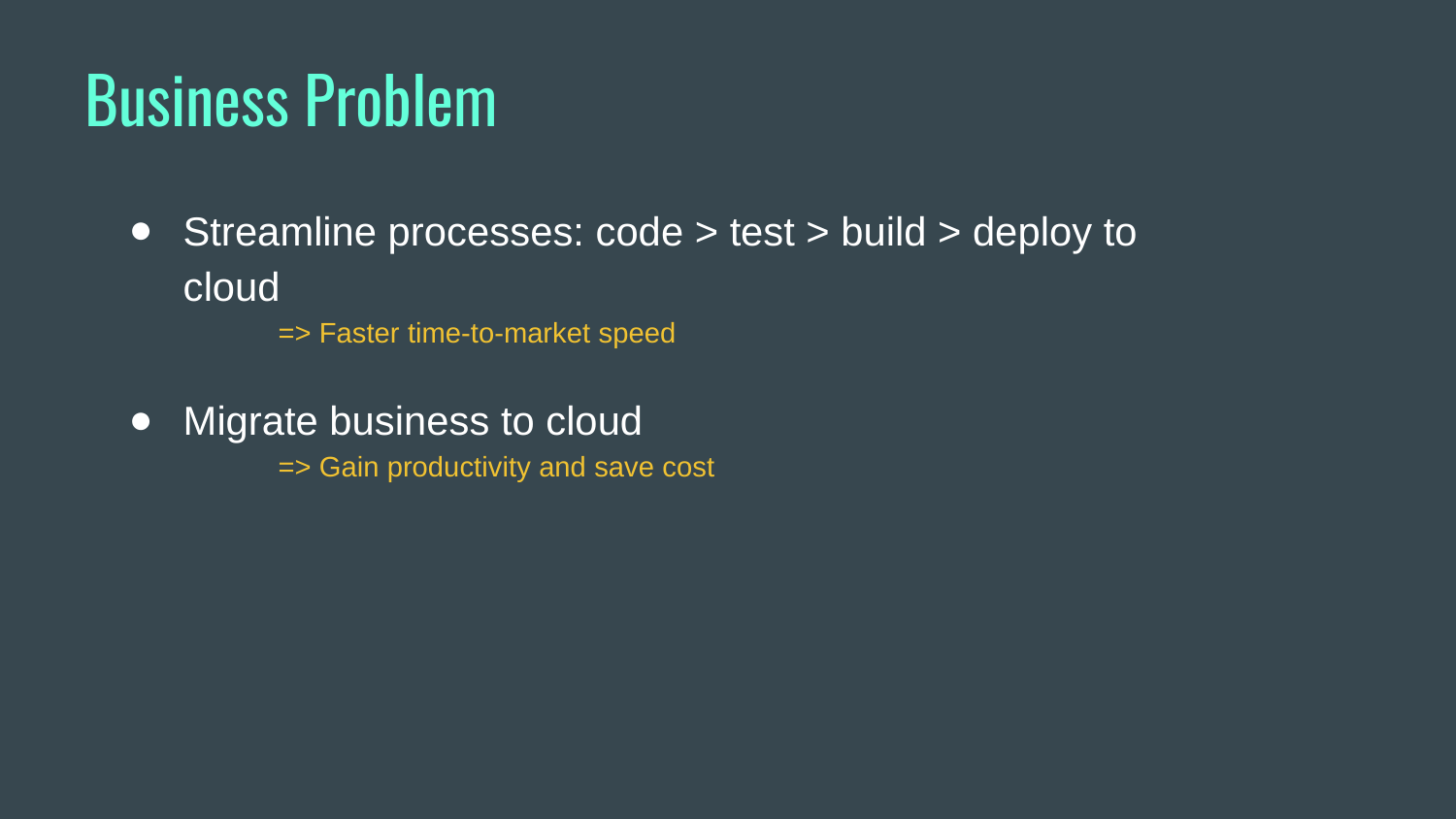

# Business Problem
Streamline processes: code > test > build > deploy to cloud
=> Faster time-to-market speed

Migrate business to cloud
=> Gain productivity and save cost